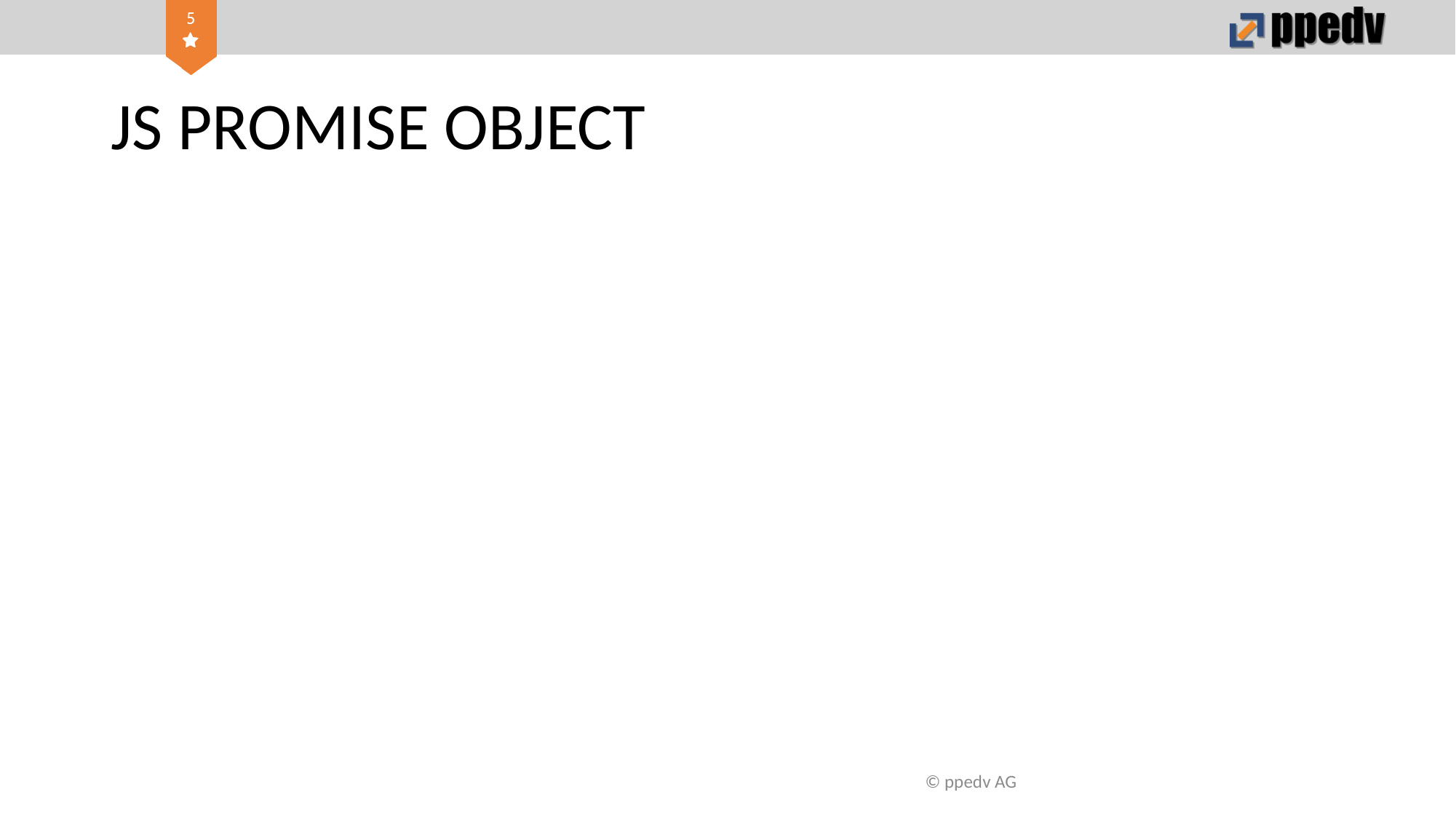

# JS PROMISE OBJECT

© ppedv AG